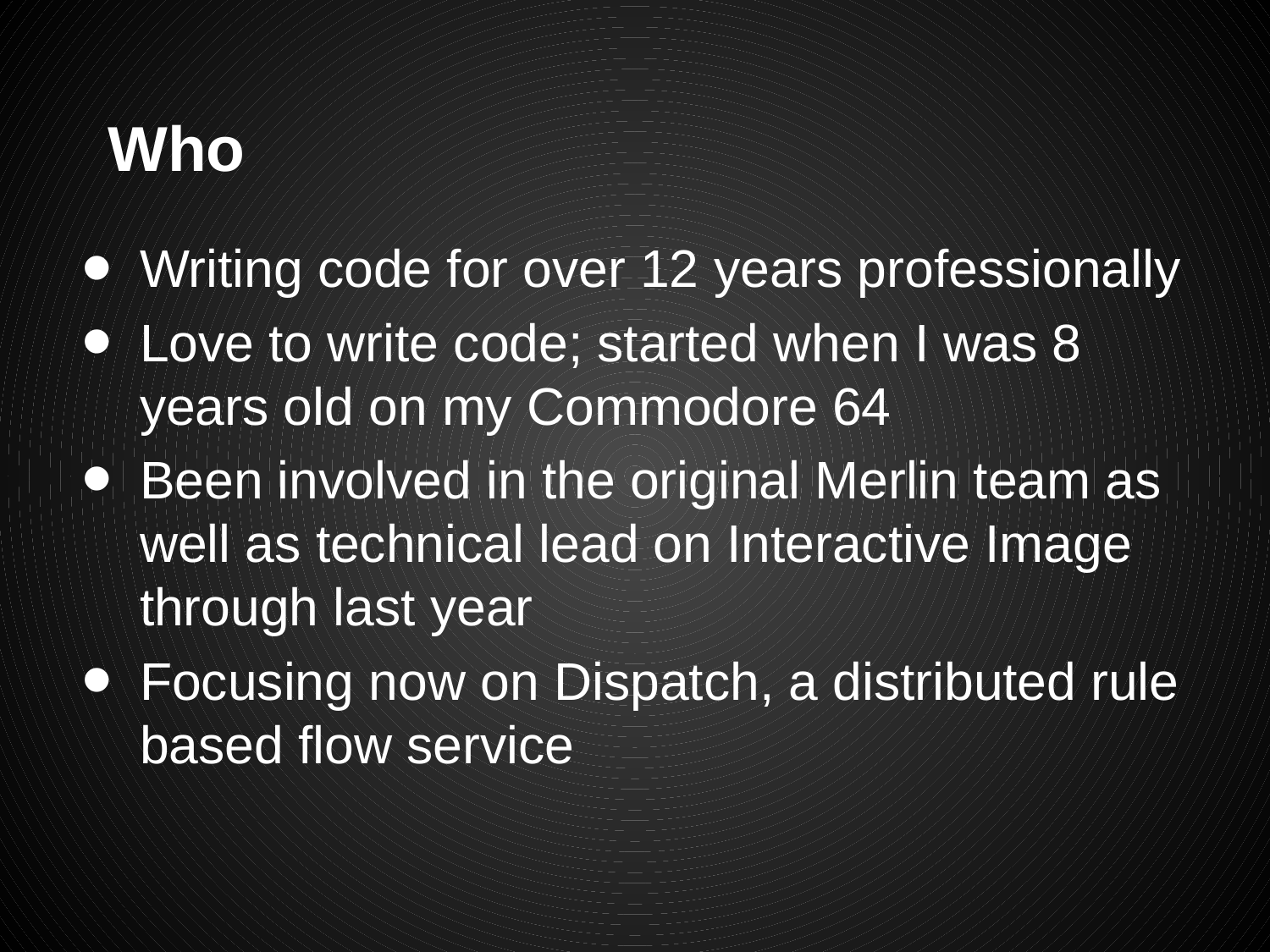

# Who
Writing code for over 12 years professionally
Love to write code; started when I was 8 years old on my Commodore 64
Been involved in the original Merlin team as well as technical lead on Interactive Image through last year
Focusing now on Dispatch, a distributed rule based flow service